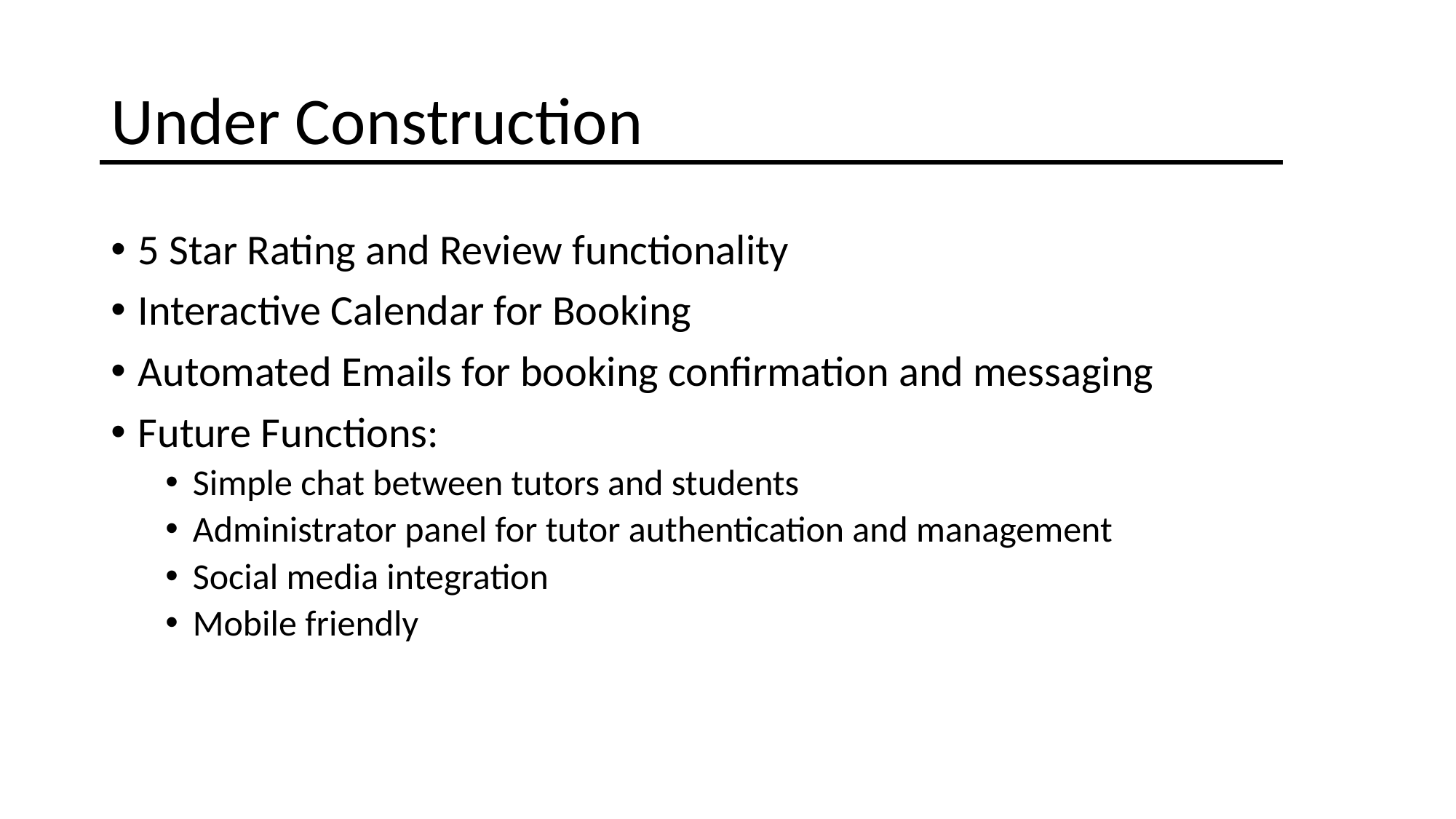

# Under Construction
5 Star Rating and Review functionality
Interactive Calendar for Booking
Automated Emails for booking confirmation and messaging
Future Functions:
Simple chat between tutors and students
Administrator panel for tutor authentication and management
Social media integration
Mobile friendly